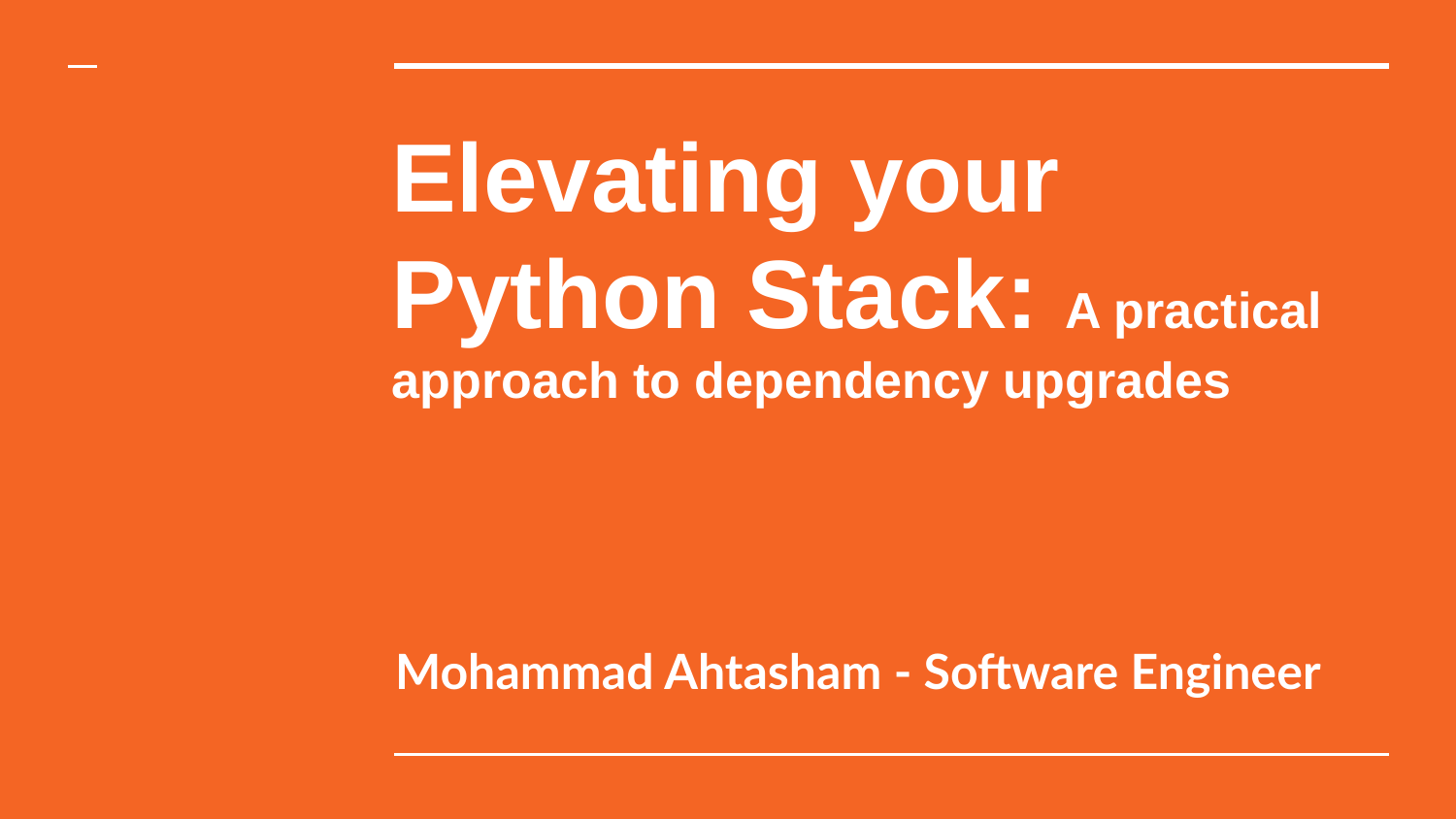

# Elevating your Python Stack: A practical approach to dependency upgrades
Mohammad Ahtasham - Software Engineer